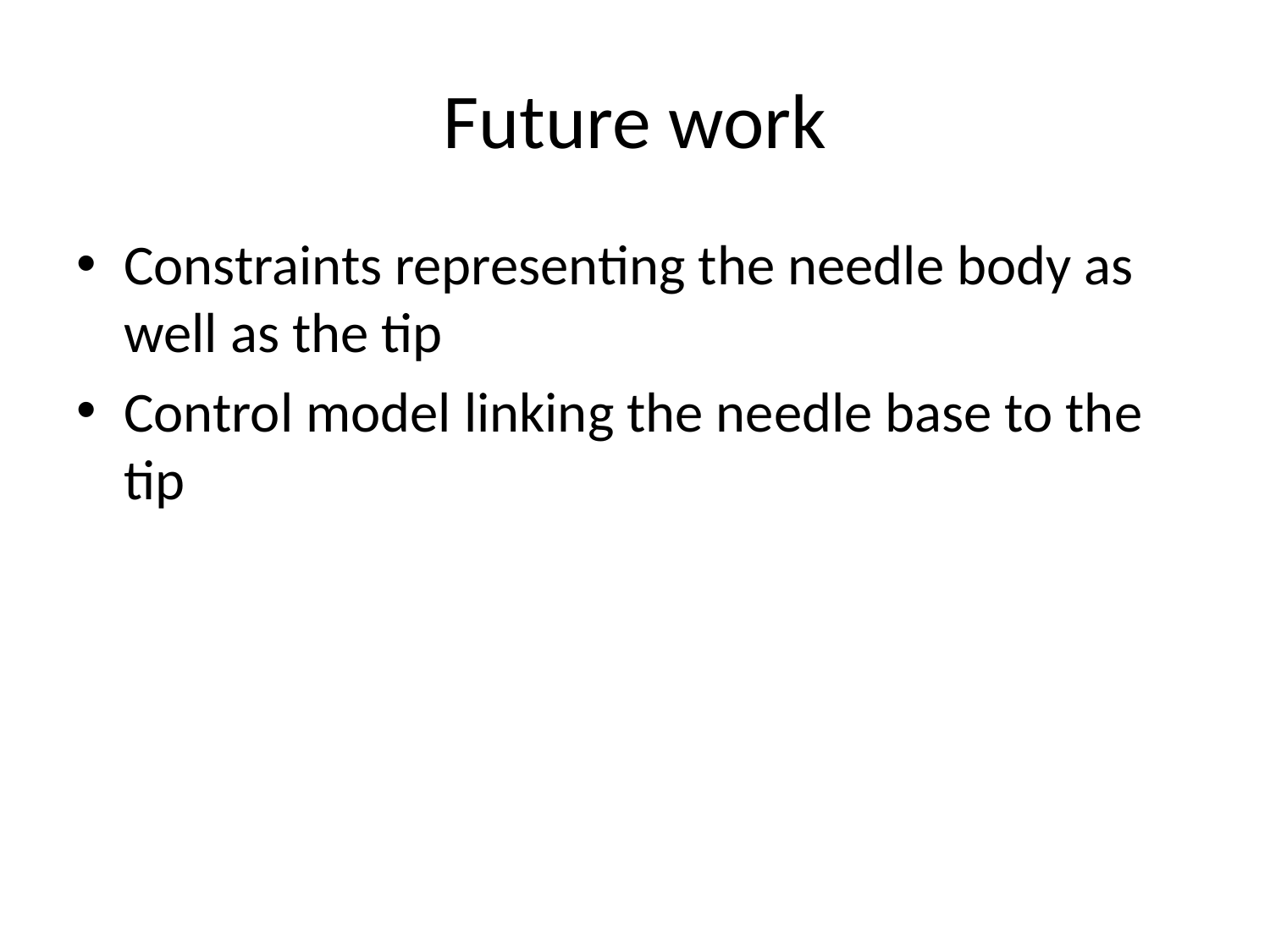

# Future work
Constraints representing the needle body as well as the tip
Control model linking the needle base to the tip